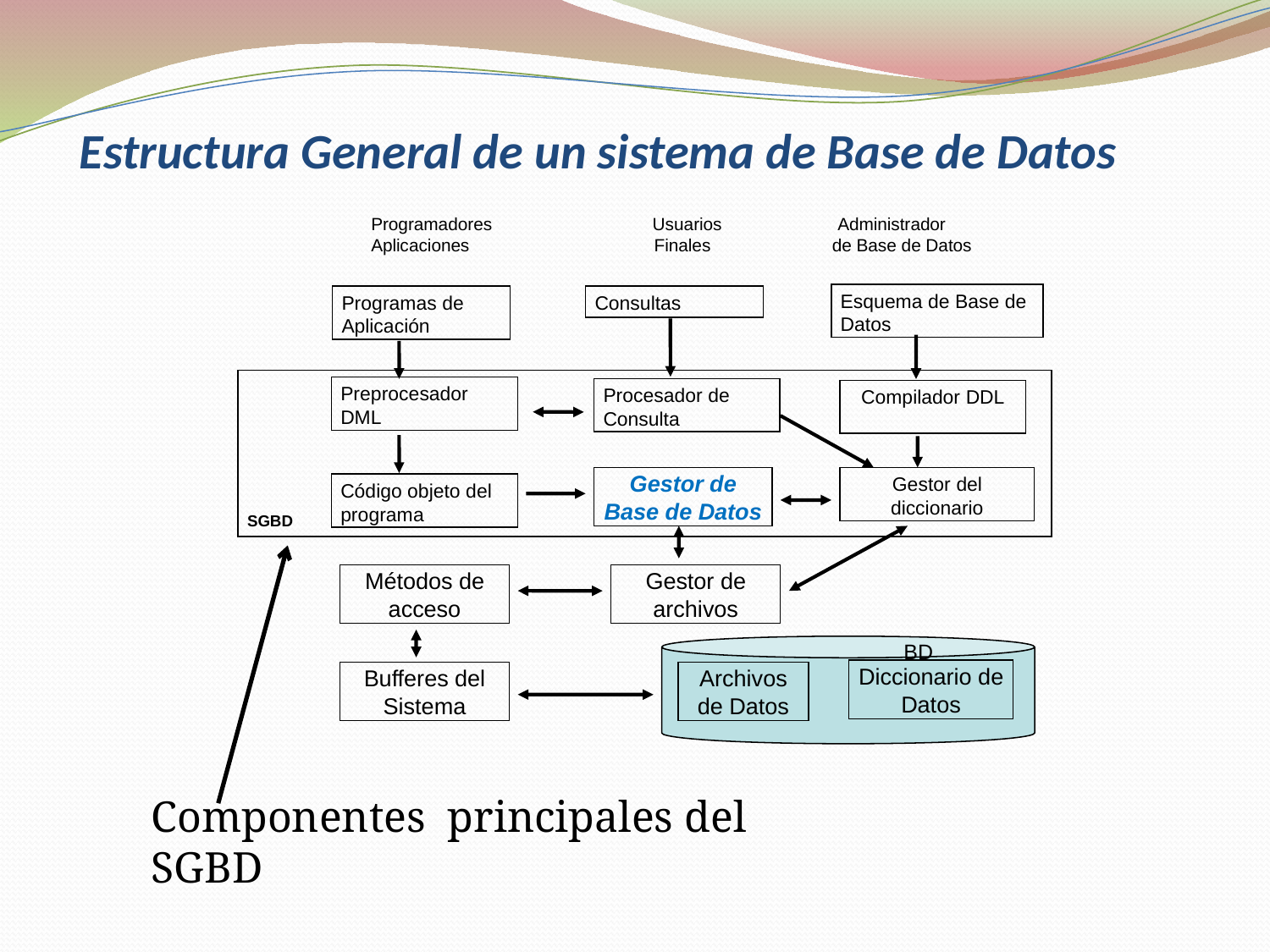

# Estructura General de un sistema de Base de Datos

 Programadores                                 Usuarios                        Administrador
 Aplicaciones                                      Finales                         de Base de Datos
Esquema de Base de Datos
Programas de Aplicación
Consultas

Métodos de acceso
Gestor de archivos

Diccionario de Datos
Bufferes del Sistema
Archivos de Datos

Preprocesador DML
Procesador de Consulta
Compilador DDL

Gestor de Base de Datos
Gestor del diccionario
Código objeto del programa

SGBD

BD
Componentes  principales del SGBD